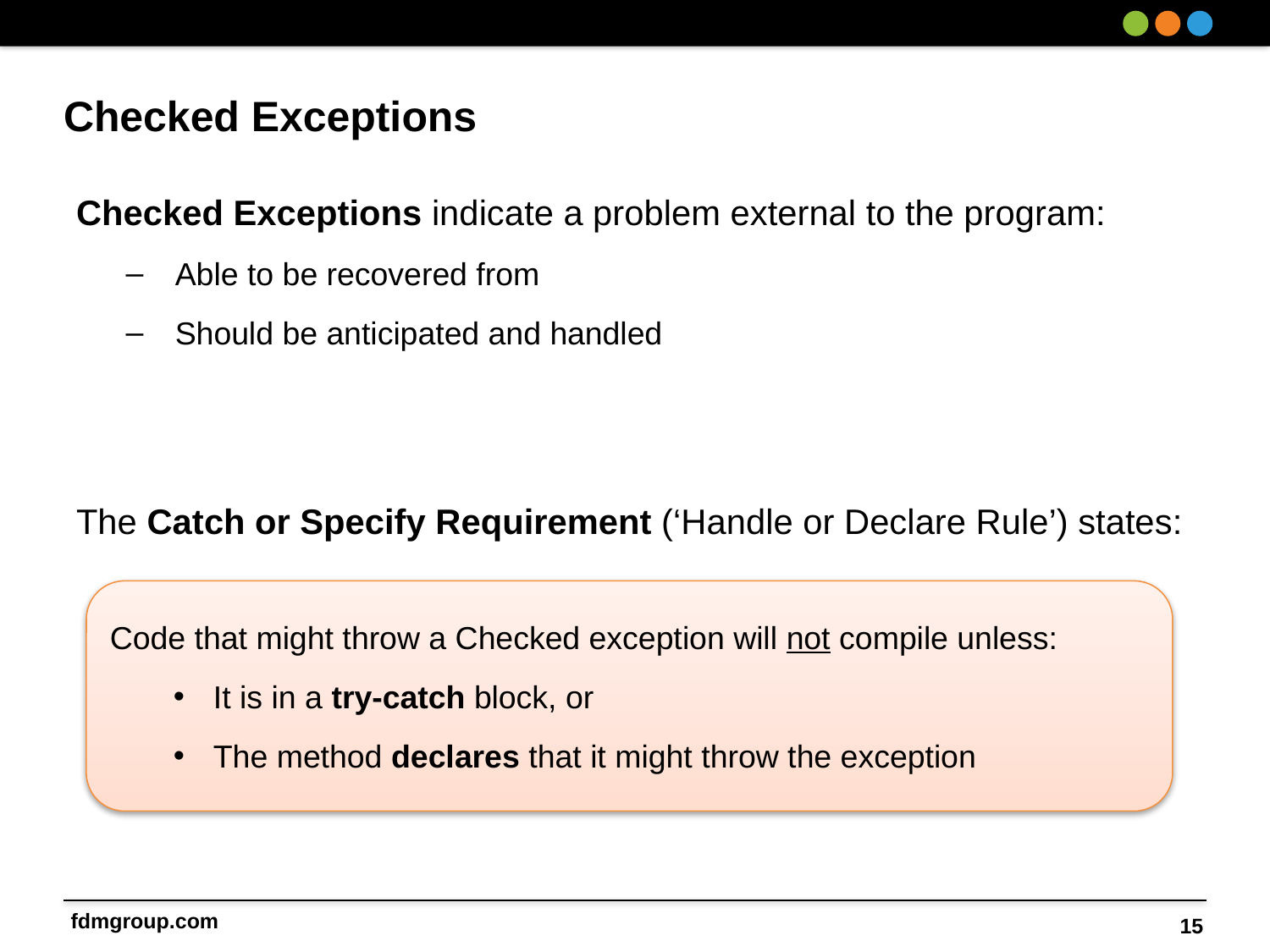

# Checked Exceptions
Checked Exceptions indicate a problem external to the program:
Able to be recovered from
Should be anticipated and handled

The Catch or Specify Requirement (‘Handle or Declare Rule’) states:

Code that might throw a Checked exception will not compile unless:
It is in a try-catch block, or
The method declares that it might throw the exception
15